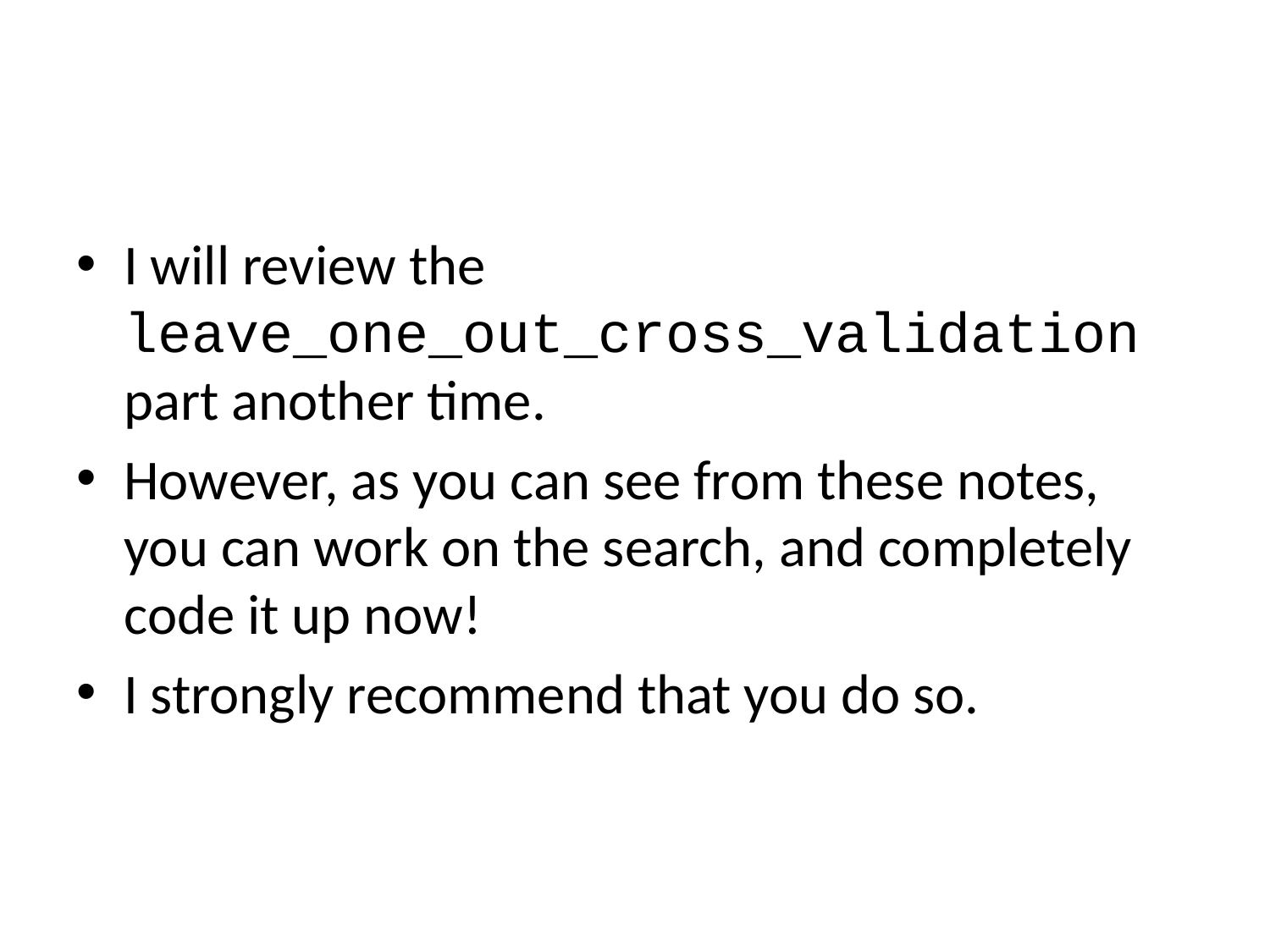

I will review the leave_one_out_cross_validation part another time.
However, as you can see from these notes, you can work on the search, and completely code it up now!
I strongly recommend that you do so.